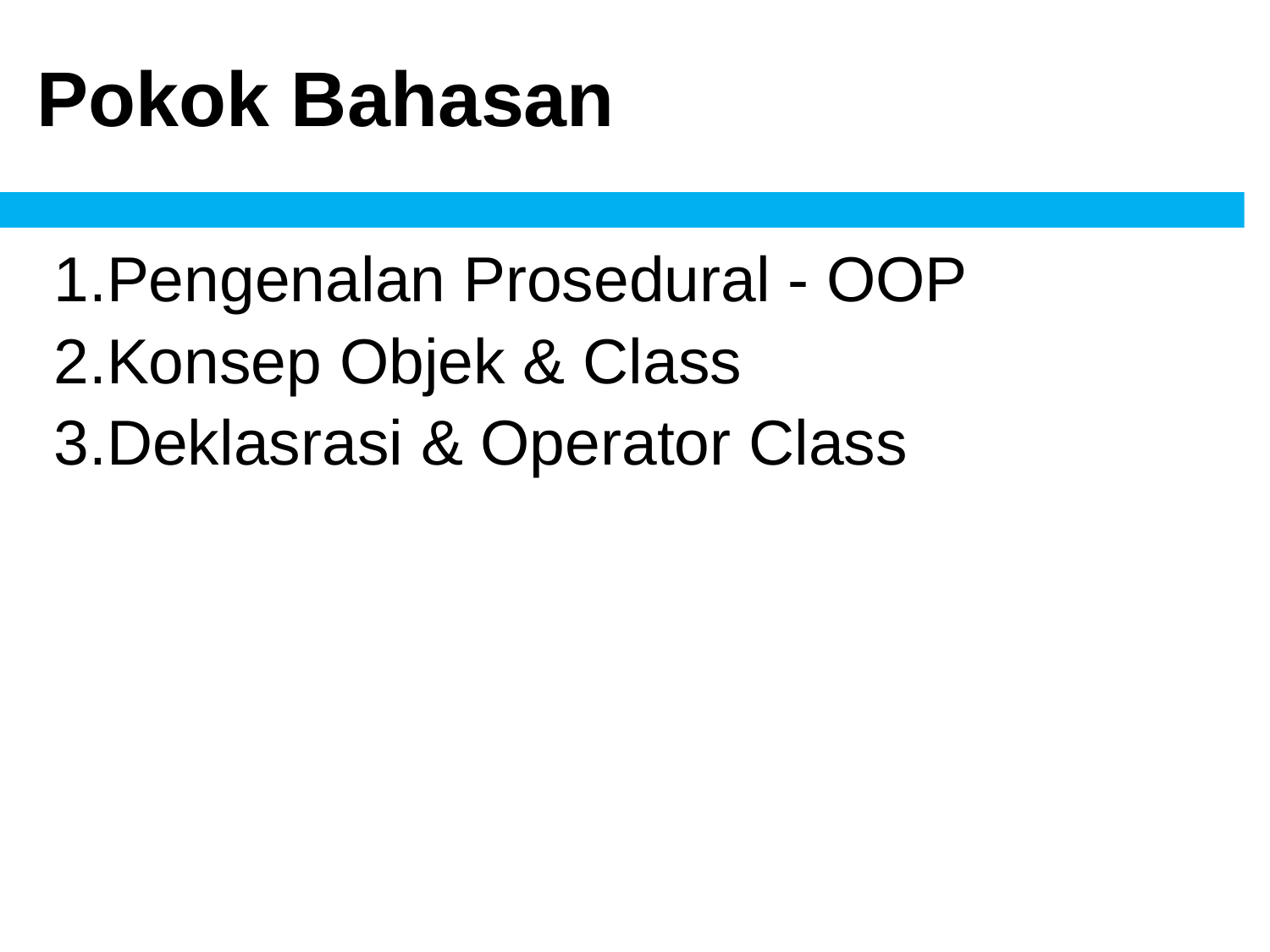

# Pokok Bahasan
Pengenalan Prosedural - OOP
Konsep Objek & Class
Deklasrasi & Operator Class